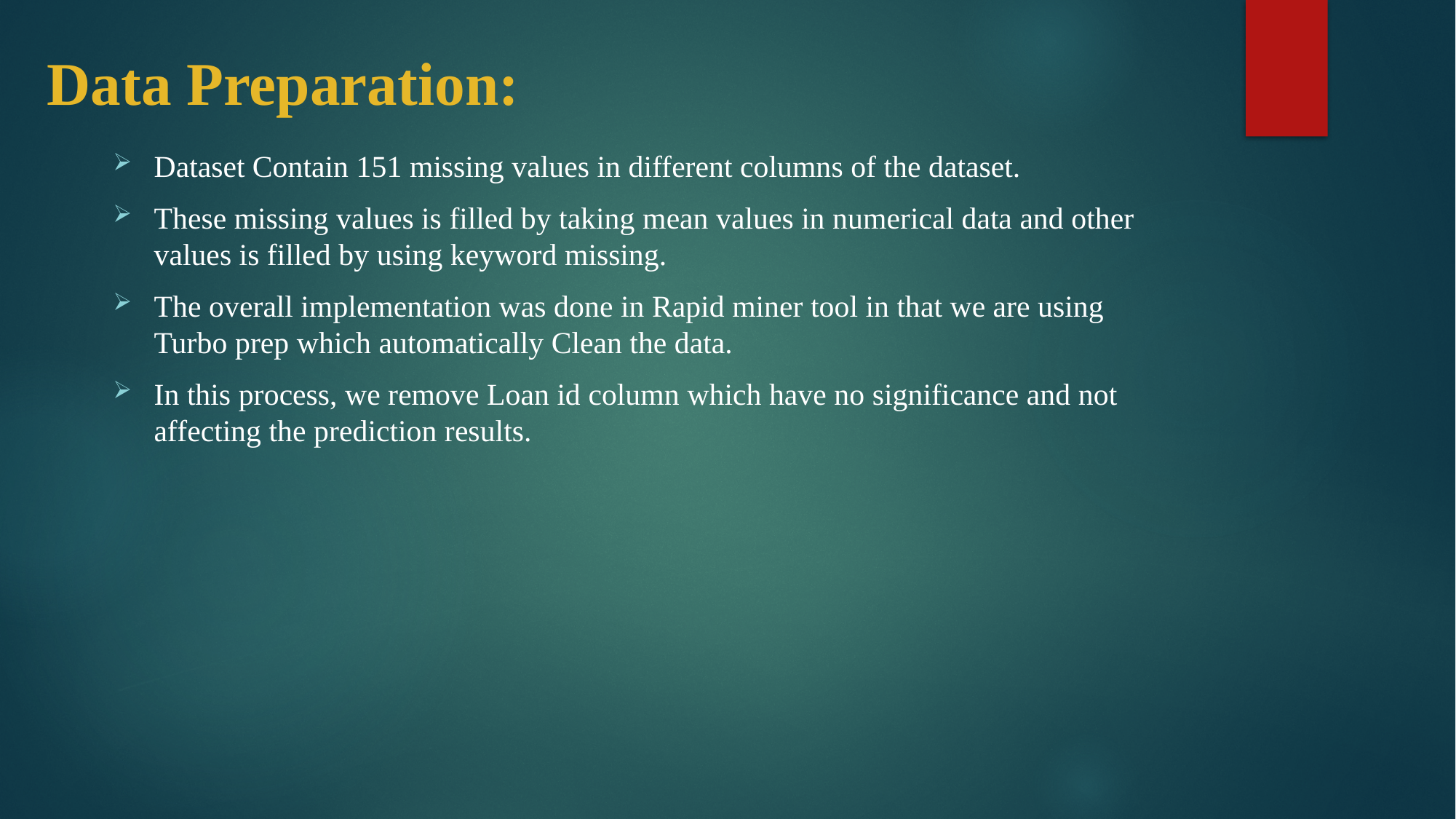

# Data Preparation:
Dataset Contain 151 missing values in different columns of the dataset.
These missing values is filled by taking mean values in numerical data and other values is filled by using keyword missing.
The overall implementation was done in Rapid miner tool in that we are using Turbo prep which automatically Clean the data.
In this process, we remove Loan id column which have no significance and not affecting the prediction results.